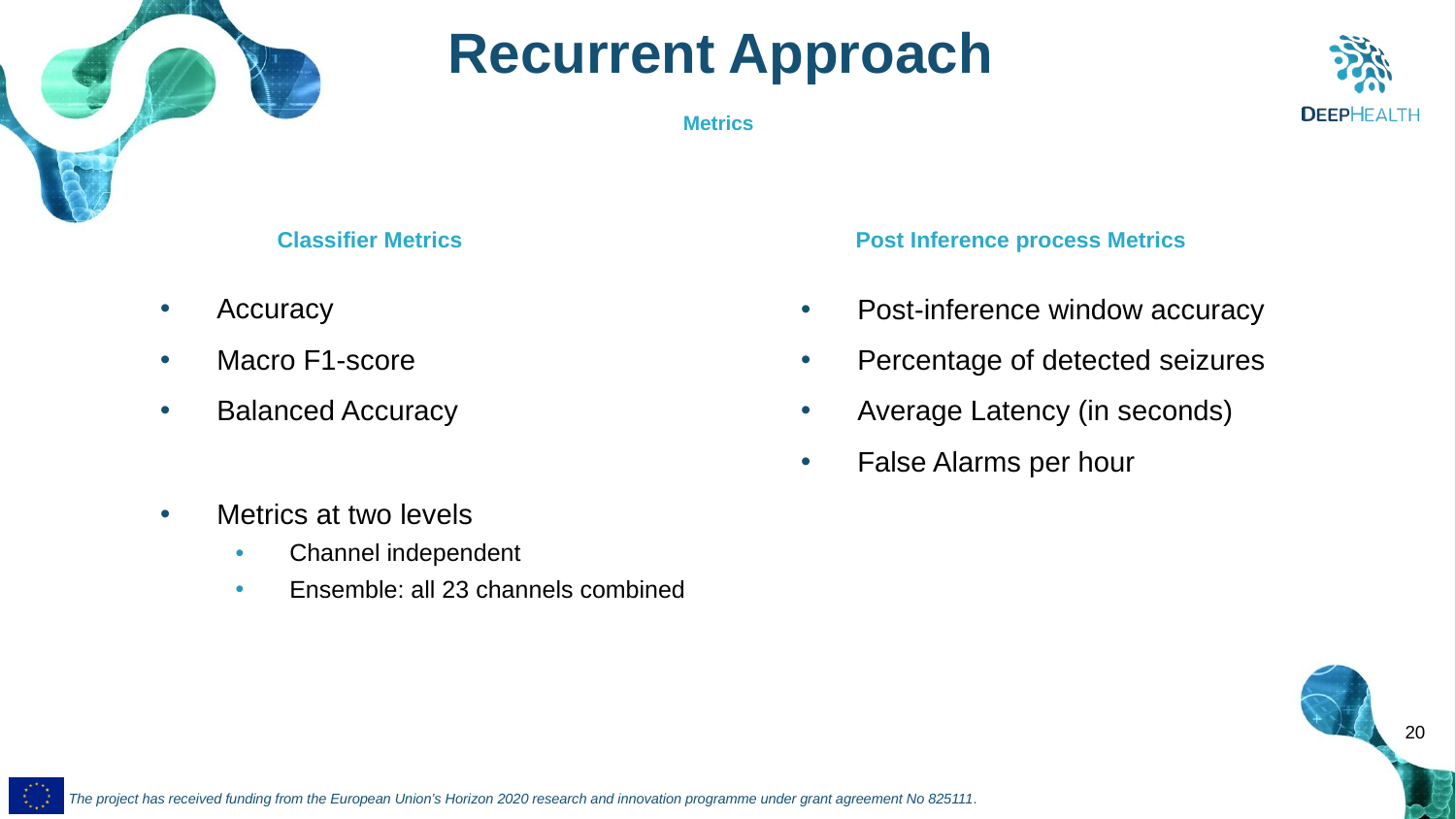

Recurrent Approach
Metrics
Classifier Metrics
Post Inference process Metrics
Accuracy
Macro F1-score
Balanced Accuracy
Post-inference window accuracy
Percentage of detected seizures
Average Latency (in seconds)
False Alarms per hour

Metrics at two levels
Channel independent
Ensemble: all 23 channels combined